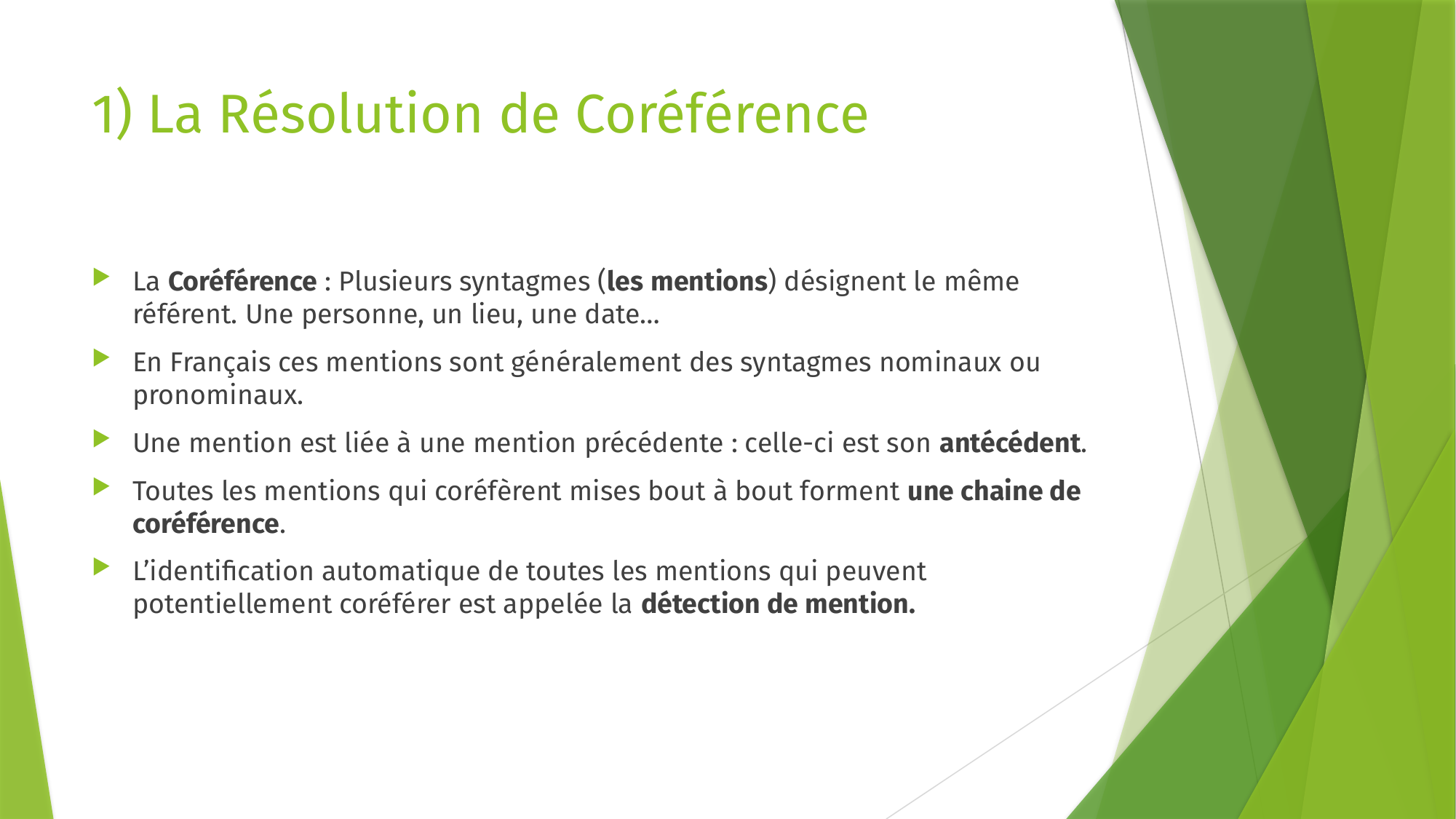

# 1) La Résolution de Coréférence
La Coréférence : Plusieurs syntagmes (les mentions) désignent le même référent. Une personne, un lieu, une date…
En Français ces mentions sont généralement des syntagmes nominaux ou pronominaux.
Une mention est liée à une mention précédente : celle-ci est son antécédent.
Toutes les mentions qui coréfèrent mises bout à bout forment une chaine de coréférence.
L’identification automatique de toutes les mentions qui peuvent potentiellement coréférer est appelée la détection de mention.